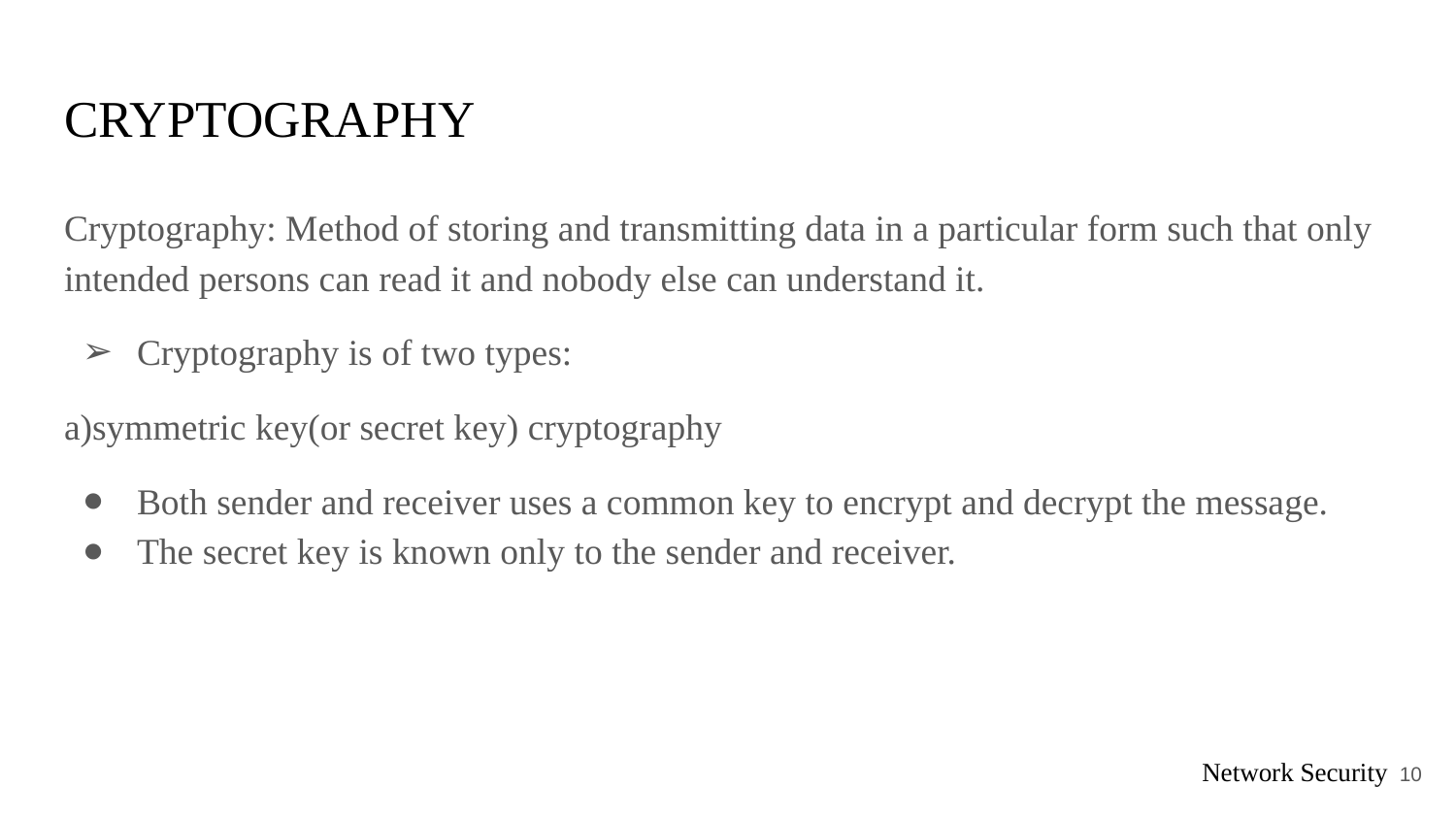

# CRYPTOGRAPHY
Cryptography: Method of storing and transmitting data in a particular form such that only intended persons can read it and nobody else can understand it.
Cryptography is of two types:
a)symmetric key(or secret key) cryptography
Both sender and receiver uses a common key to encrypt and decrypt the message.
The secret key is known only to the sender and receiver.
10